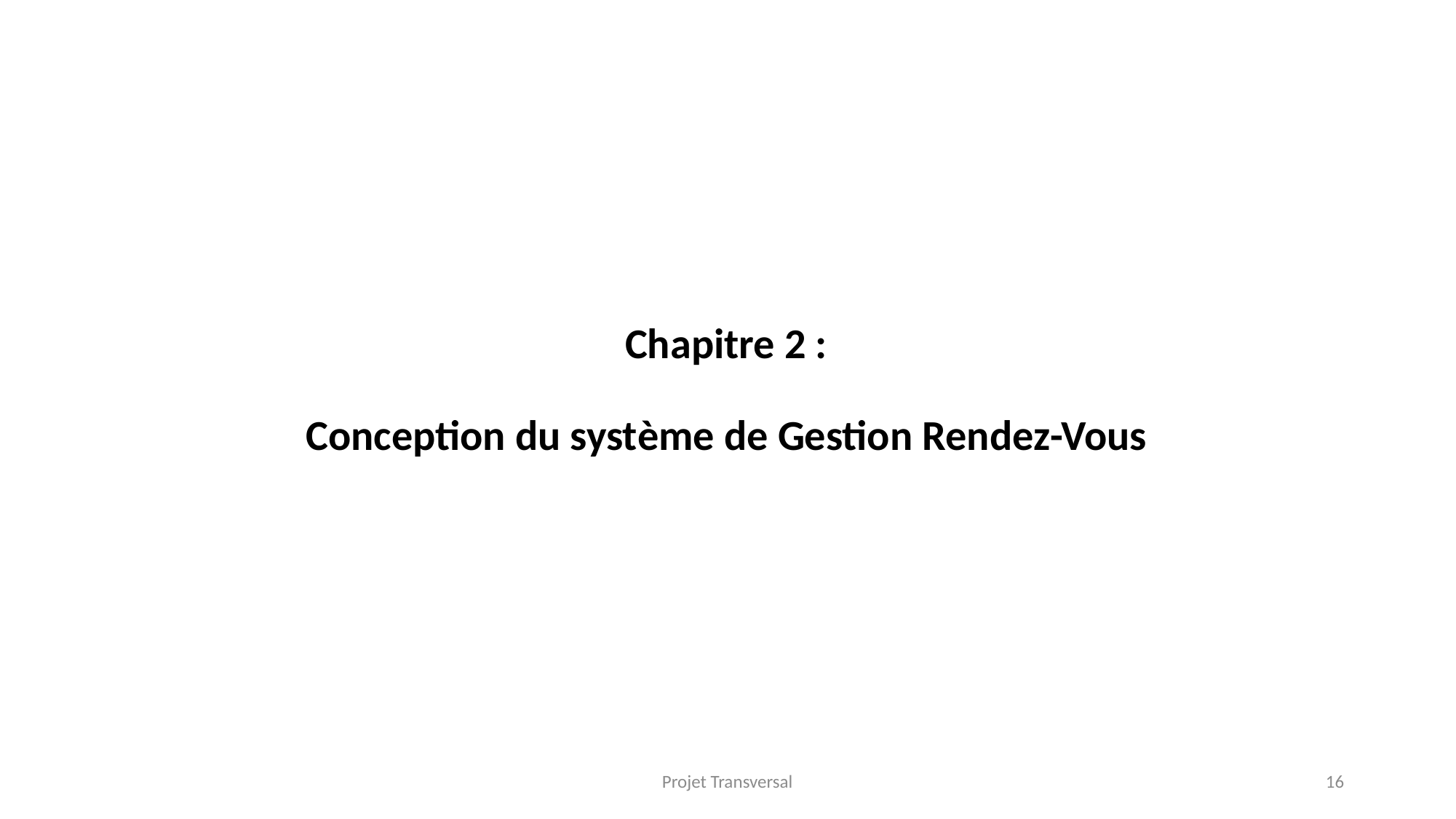

Chapitre 2 :
Conception du système de Gestion Rendez-Vous
Projet Transversal
16